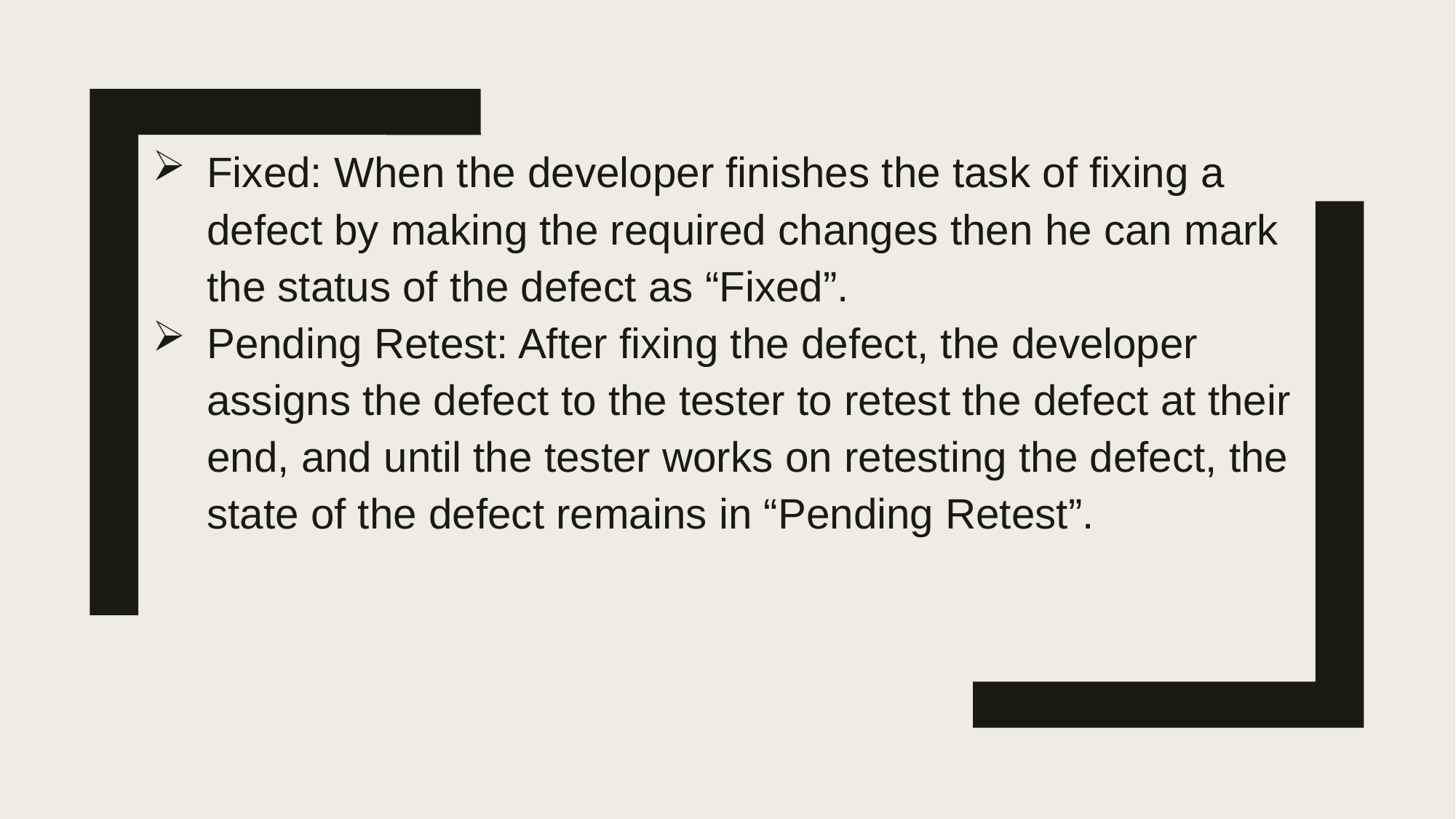

Fixed: When the developer finishes the task of fixing a defect by making the required changes then he can mark the status of the defect as “Fixed”.
Pending Retest: After fixing the defect, the developer assigns the defect to the tester to retest the defect at their end, and until the tester works on retesting the defect, the state of the defect remains in “Pending Retest”.